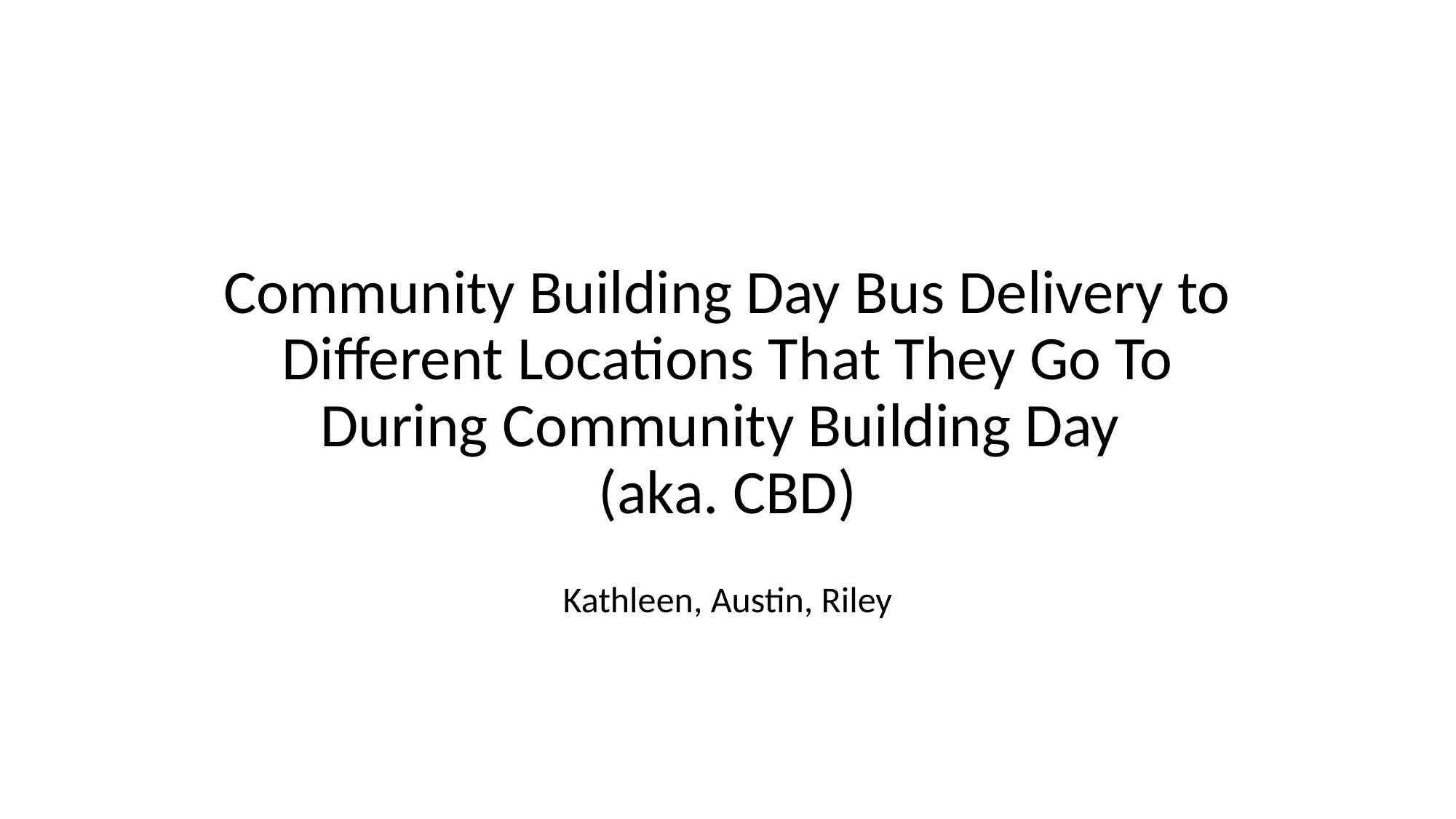

# Community Building Day Bus Delivery to Different Locations That They Go To During Community Building Day (aka. CBD)
Kathleen, Austin, Riley